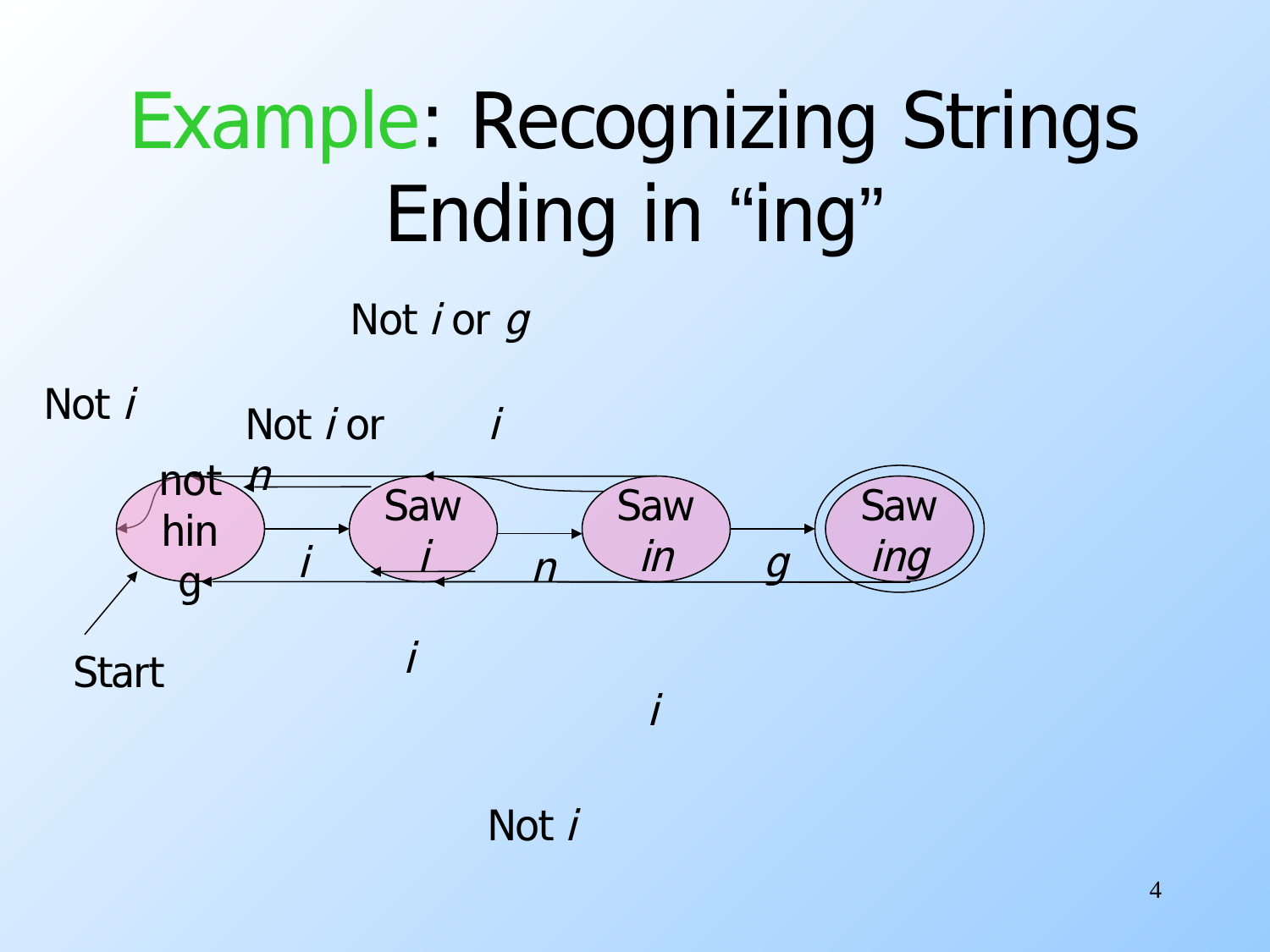

# Example: Recognizing Strings Ending in “ing”

Not i or g
i

Saw ing
g
Not i
Saw i
i
Not i or n
Saw in
n
i
nothing
Start
Not i
i
4